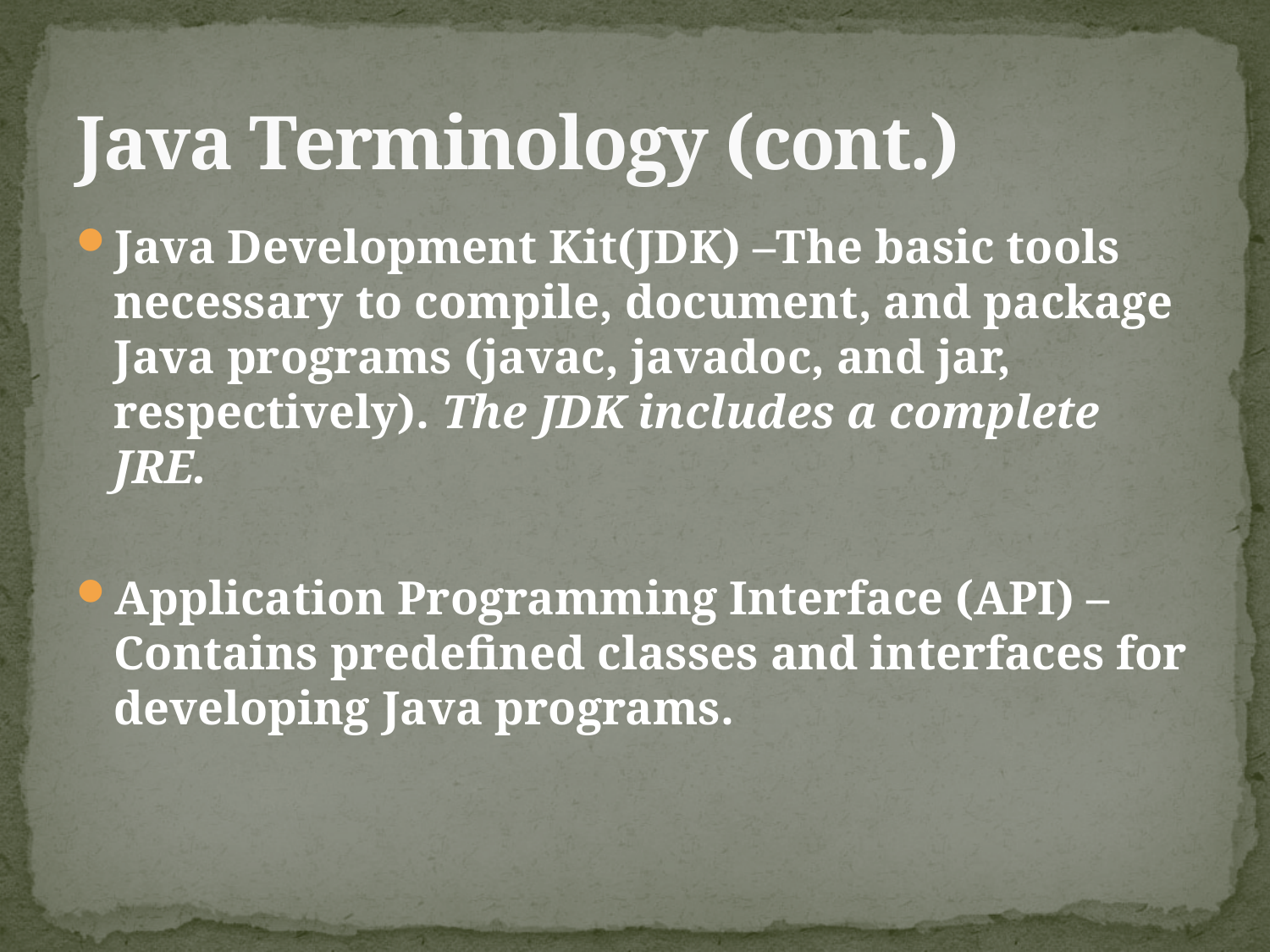

# Java Terminology (cont.)
Java Development Kit(JDK) –The basic tools necessary to compile, document, and package Java programs (javac, javadoc, and jar, respectively). The JDK includes a complete JRE.

Application Programming Interface (API) –Contains predefined classes and interfaces for developing Java programs.